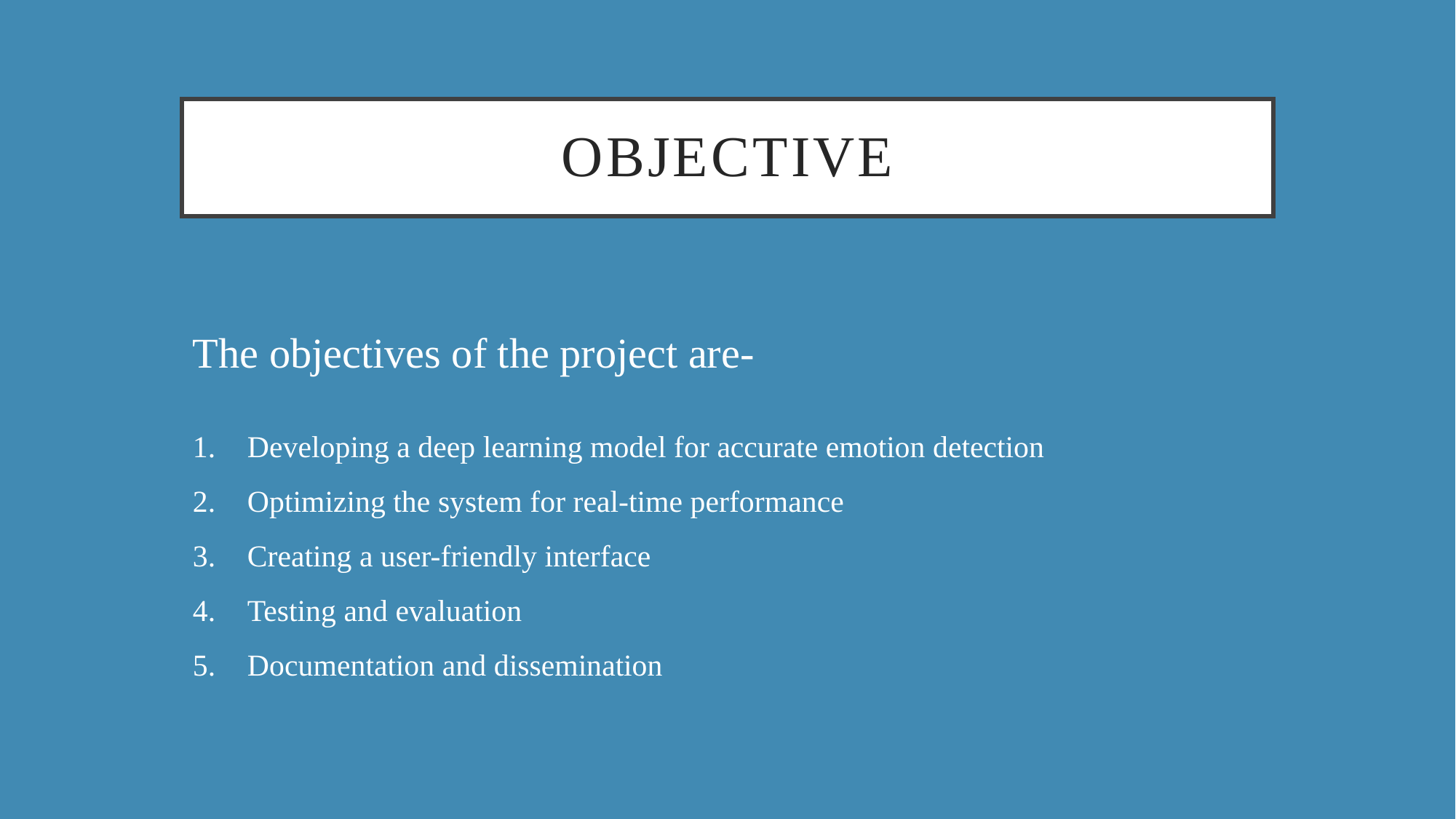

# Objective
The objectives of the project are-

Developing a deep learning model for accurate emotion detection
Optimizing the system for real-time performance
Creating a user-friendly interface
Testing and evaluation
Documentation and dissemination